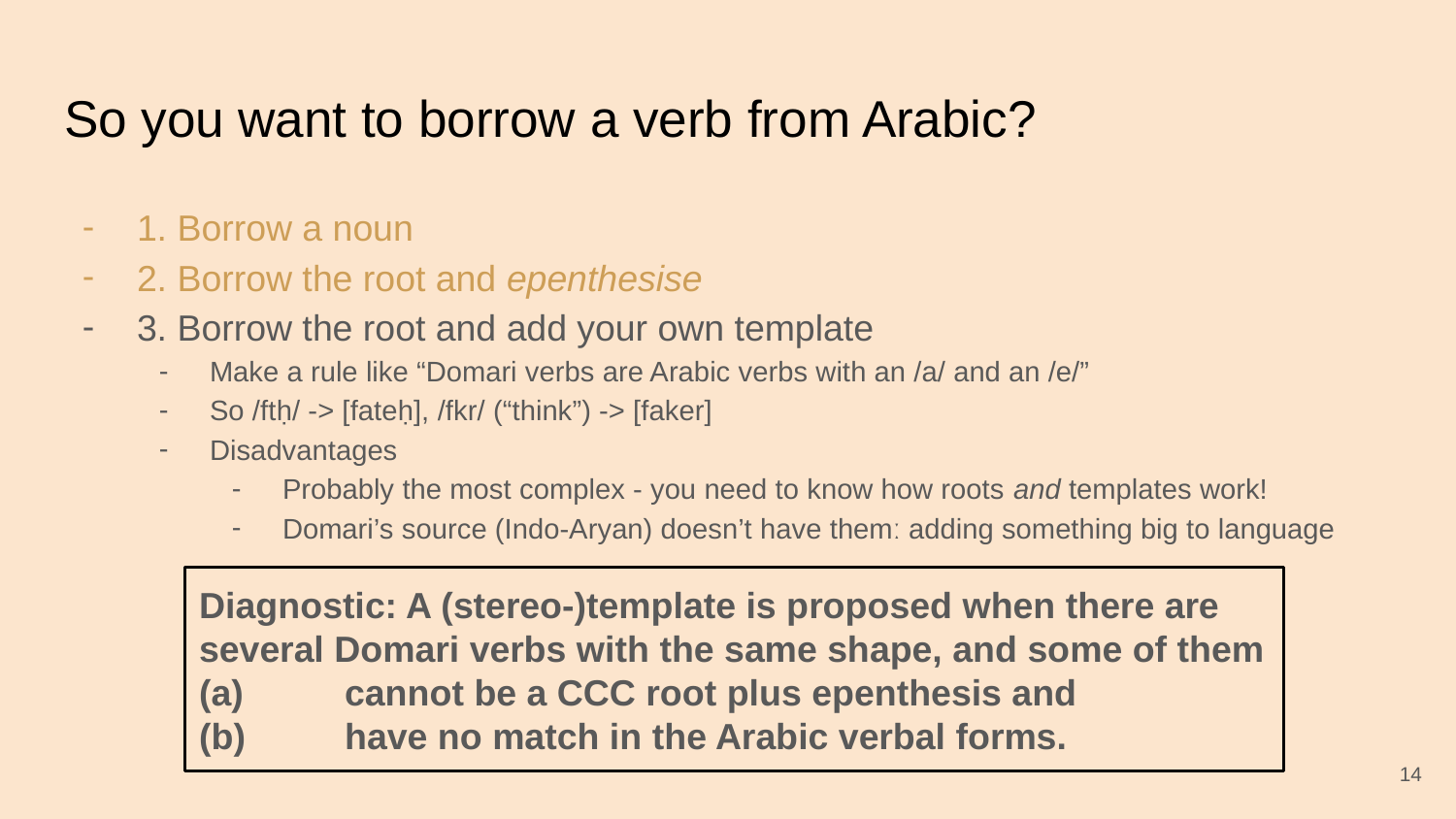

# So you want to borrow a verb from Arabic?
1. Borrow a noun
2. Borrow the root and epenthesise
3. Borrow the root and add your own template
Make a rule like “Domari verbs are Arabic verbs with an /a/ and an /e/”
So /ftḥ/ -> [fateḥ], /fkr/ (“think”) -> [faker]
Disadvantages
Probably the most complex - you need to know how roots and templates workǃ
Domari’s source (Indo-Aryan) doesn’t have themː adding something big to language
Diagnostic: A (stereo-)template is proposed when there are several Domari verbs with the same shape, and some of them
(a)	cannot be a CCC root plus epenthesis and
(b)	have no match in the Arabic verbal forms.
14